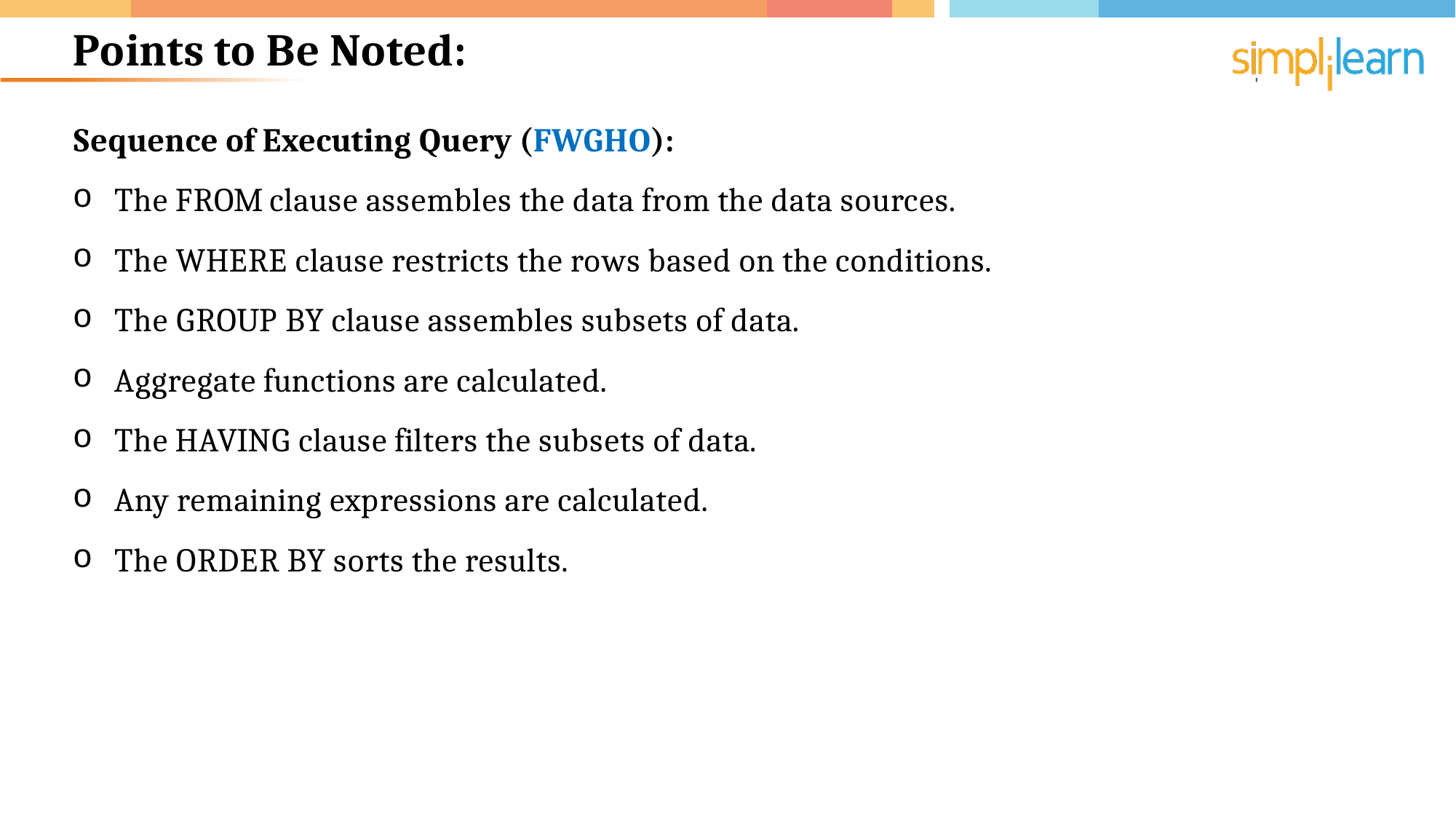

# Points to Be Noted:
Sequence of Executing Query (FWGHO):
The FROM clause assembles the data from the data sources.
The WHERE clause restricts the rows based on the conditions.
The GROUP BY clause assembles subsets of data.
Aggregate functions are calculated.
The HAVING clause filters the subsets of data.
Any remaining expressions are calculated.
The ORDER BY sorts the results.